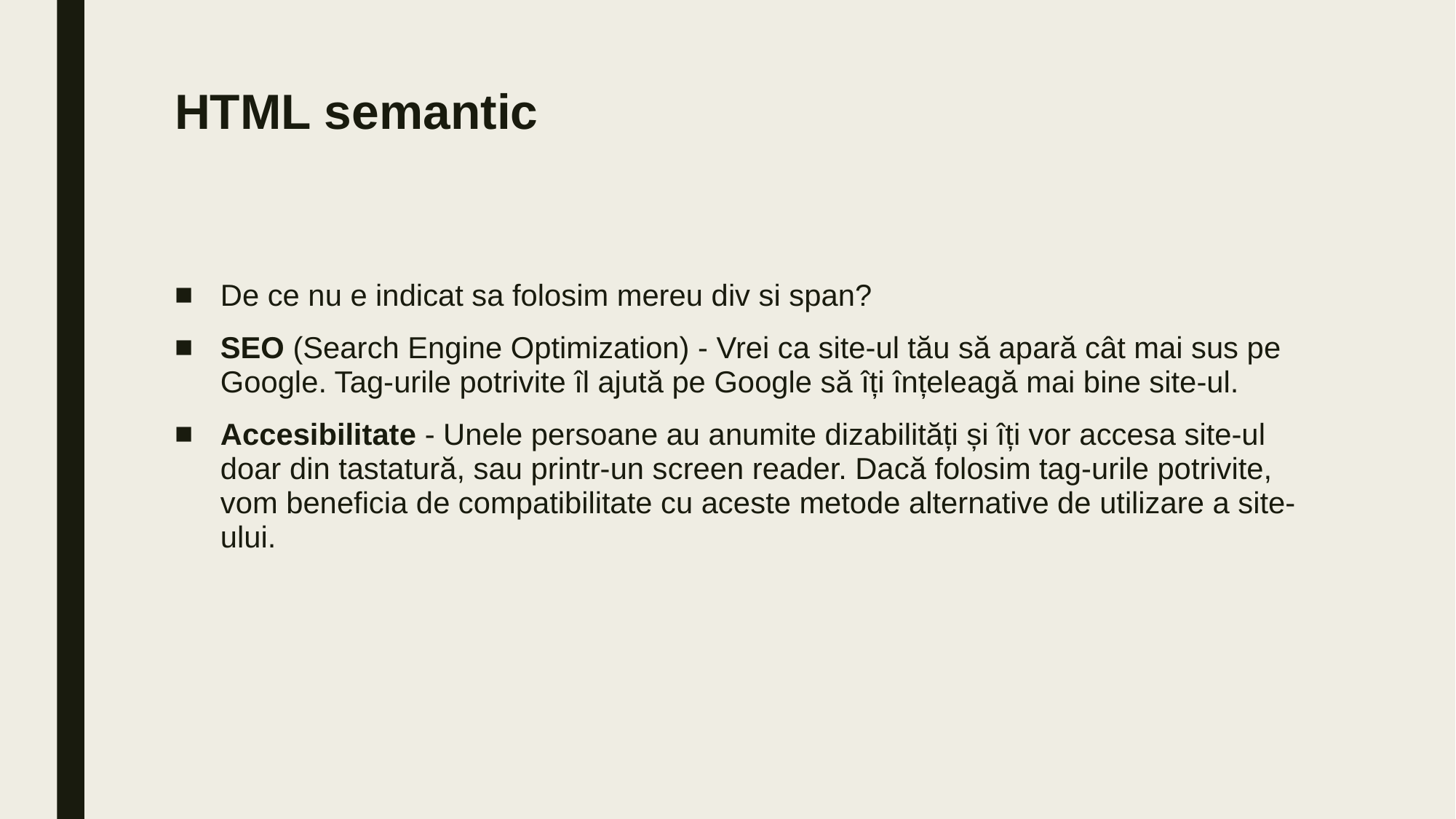

# HTML semantic
De ce nu e indicat sa folosim mereu div si span?
SEO (Search Engine Optimization) - Vrei ca site-ul tău să apară cât mai sus pe Google. Tag-urile potrivite îl ajută pe Google să îți înțeleagă mai bine site-ul.
Accesibilitate - Unele persoane au anumite dizabilități și îți vor accesa site-ul doar din tastatură, sau printr-un screen reader. Dacă folosim tag-urile potrivite, vom beneficia de compatibilitate cu aceste metode alternative de utilizare a site-ului.